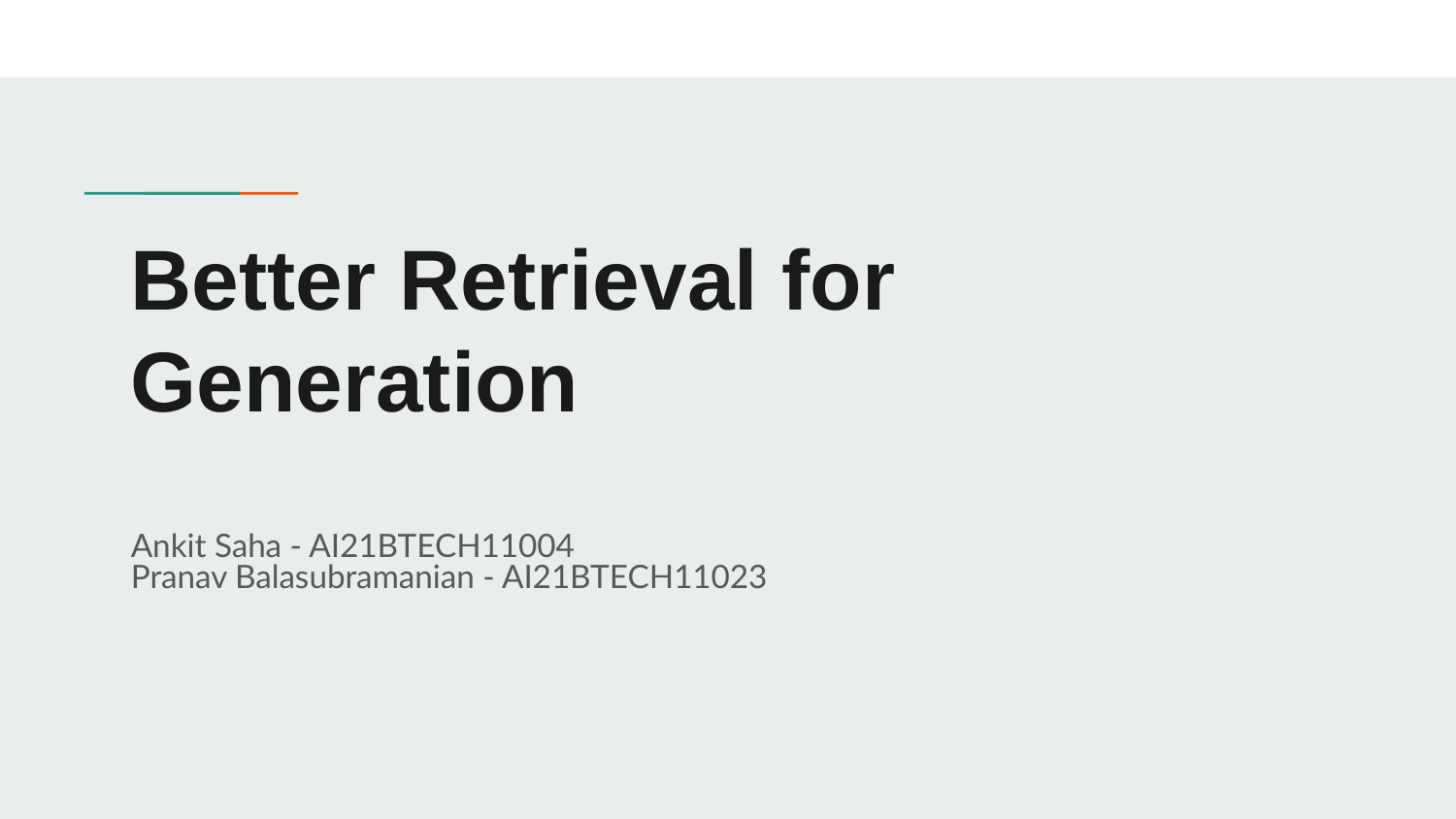

# Better Retrieval for Generation
Ankit Saha - AI21BTECH11004
Pranav Balasubramanian - AI21BTECH11023